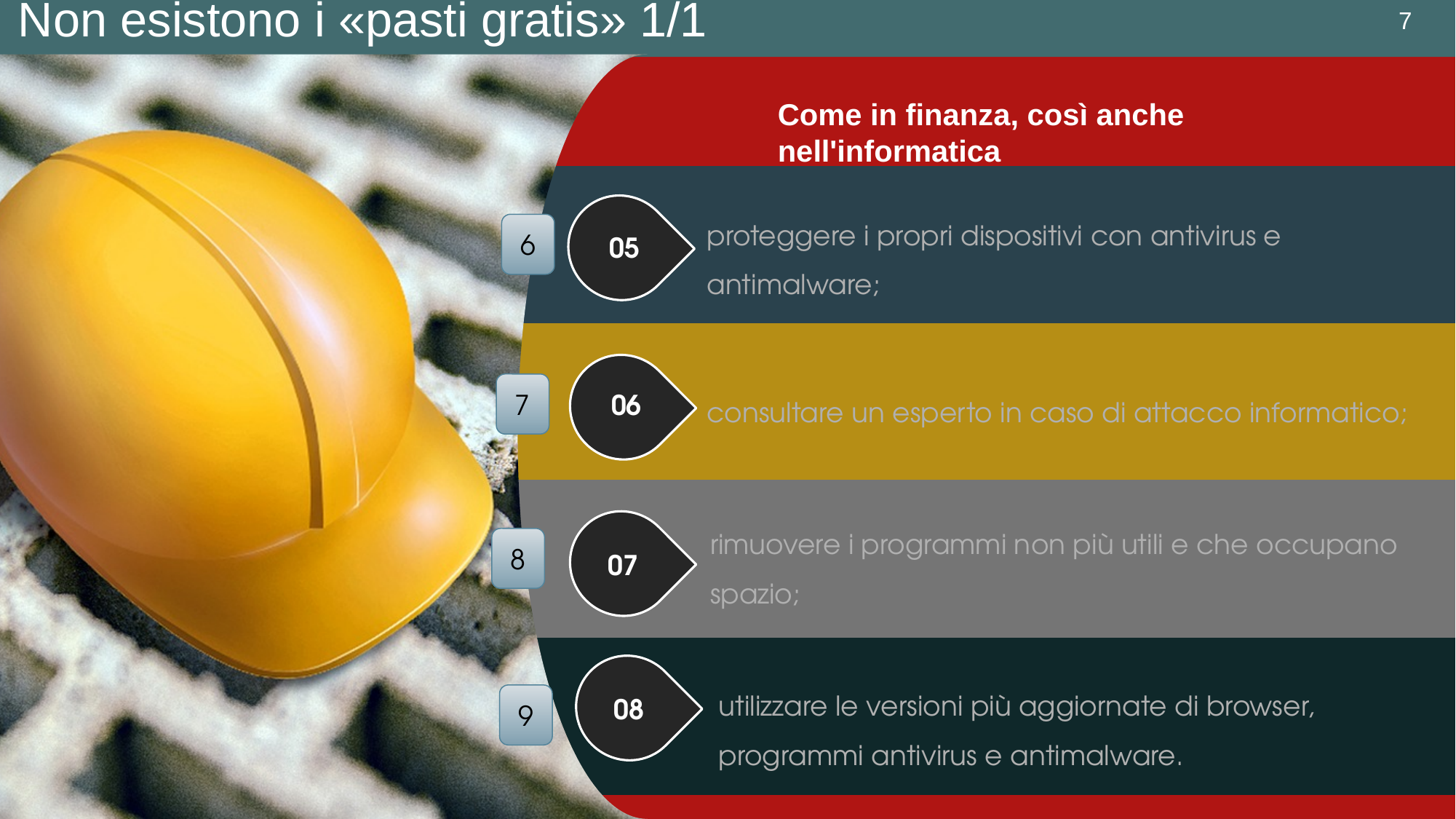

7
Non esistono i «pasti gratis» 1/1
Note sviluppo:
https://pixabay.com/it/costruzione-casco-operaio-2207004/

Come in finanza, così anche nell'informatica

proteggere i propri dispositivi con antivirus e antimalware;
6
05

consultare un esperto in caso di attacco informatico;
7
06

rimuovere i programmi non più utili e che occupano spazio;

8
07

utilizzare le versioni più aggiornate di browser, programmi antivirus e antimalware.
9
08